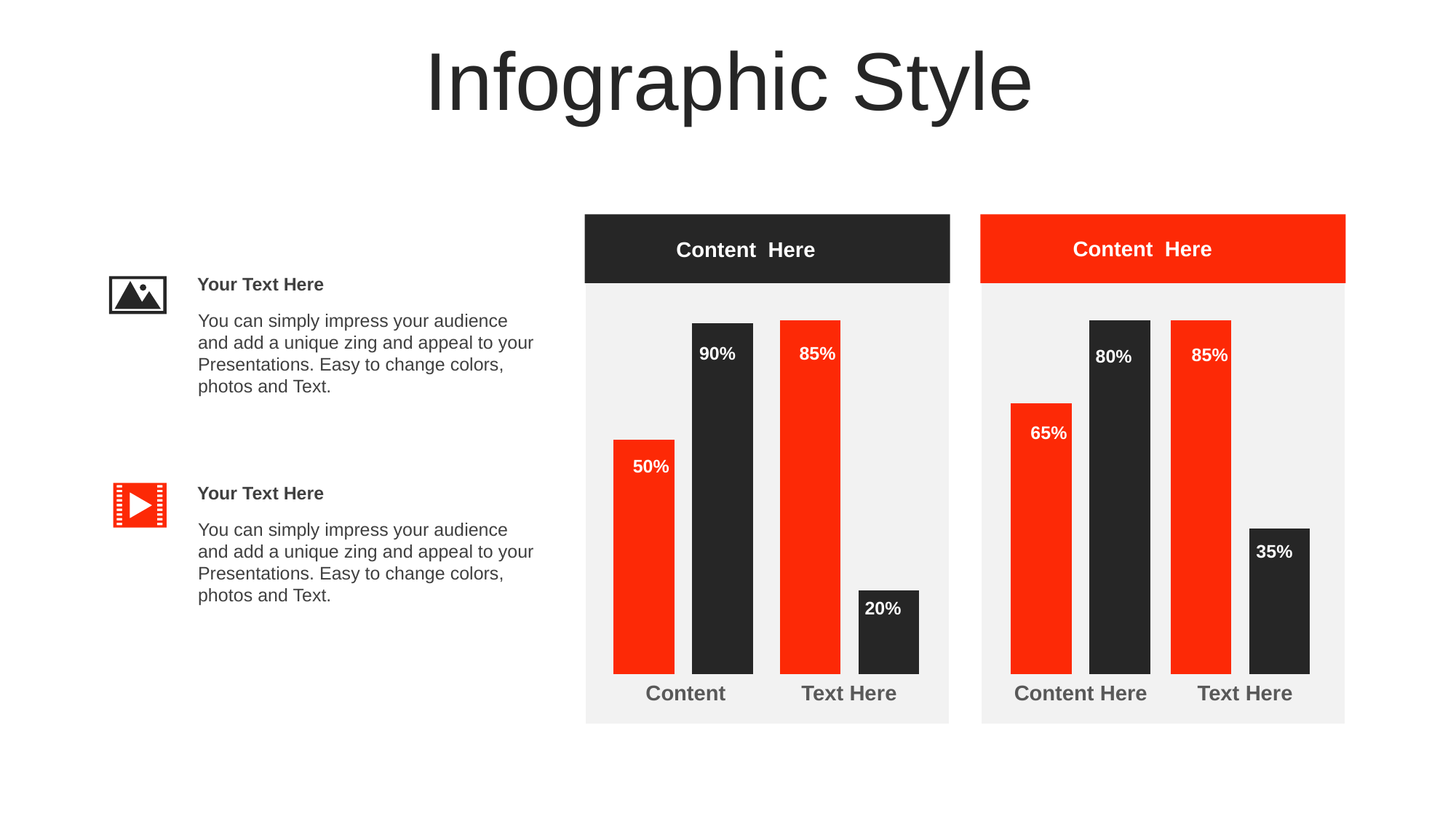

Infographic Style

Content  Here
Content  Here
Your Text Here
You can simply impress your audience and add a unique zing and appeal to your Presentations. Easy to change colors, photos and Text.

### Chart

| Category | Series 1 |
|---|---|
| Category 1 | 50.0 |
| Category 2 | 75.0 |

### Chart

| Category | Series 1 |
|---|---|
| Category 1 | 85.0 |
| Category 2 | 20.0 |

### Chart

| Category | Series 1 |
|---|---|
| Category 1 | 65.0 |
| Category 2 | 85.0 |

### Chart

| Category | Series 1 |
|---|---|
| Category 1 | 85.0 |
| Category 2 | 35.0 |
85%
90%
85%
80%
65%
50%
Your Text Here
You can simply impress your audience and add a unique zing and appeal to your Presentations. Easy to change colors, photos and Text.

35%
20%
Content
Text Here
Content Here
Text Here